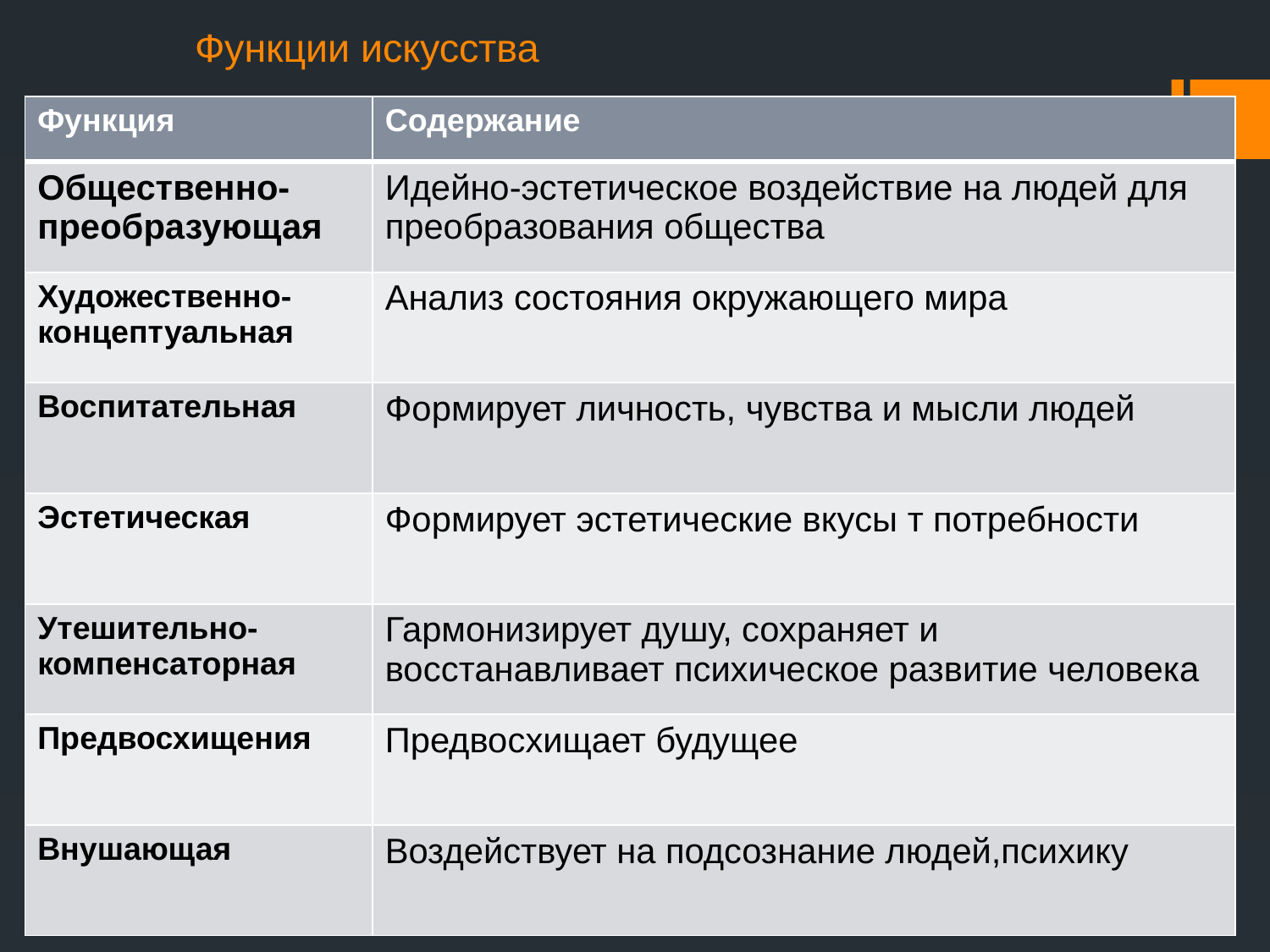

# Функции искусства
| Функция | Содержание |
| --- | --- |
| Общественно-преобразующая | Идейно-эстетическое воздействие на людей для преобразования общества |
| Художественно-концептуальная | Анализ состояния окружающего мира |
| Воспитательная | Формирует личность, чувства и мысли людей |
| Эстетическая | Формирует эстетические вкусы т потребности |
| Утешительно-компенсаторная | Гармонизирует душу, сохраняет и восстанавливает психическое развитие человека |
| Предвосхищения | Предвосхищает будущее |
| Внушающая | Воздействует на подсознание людей,психику |